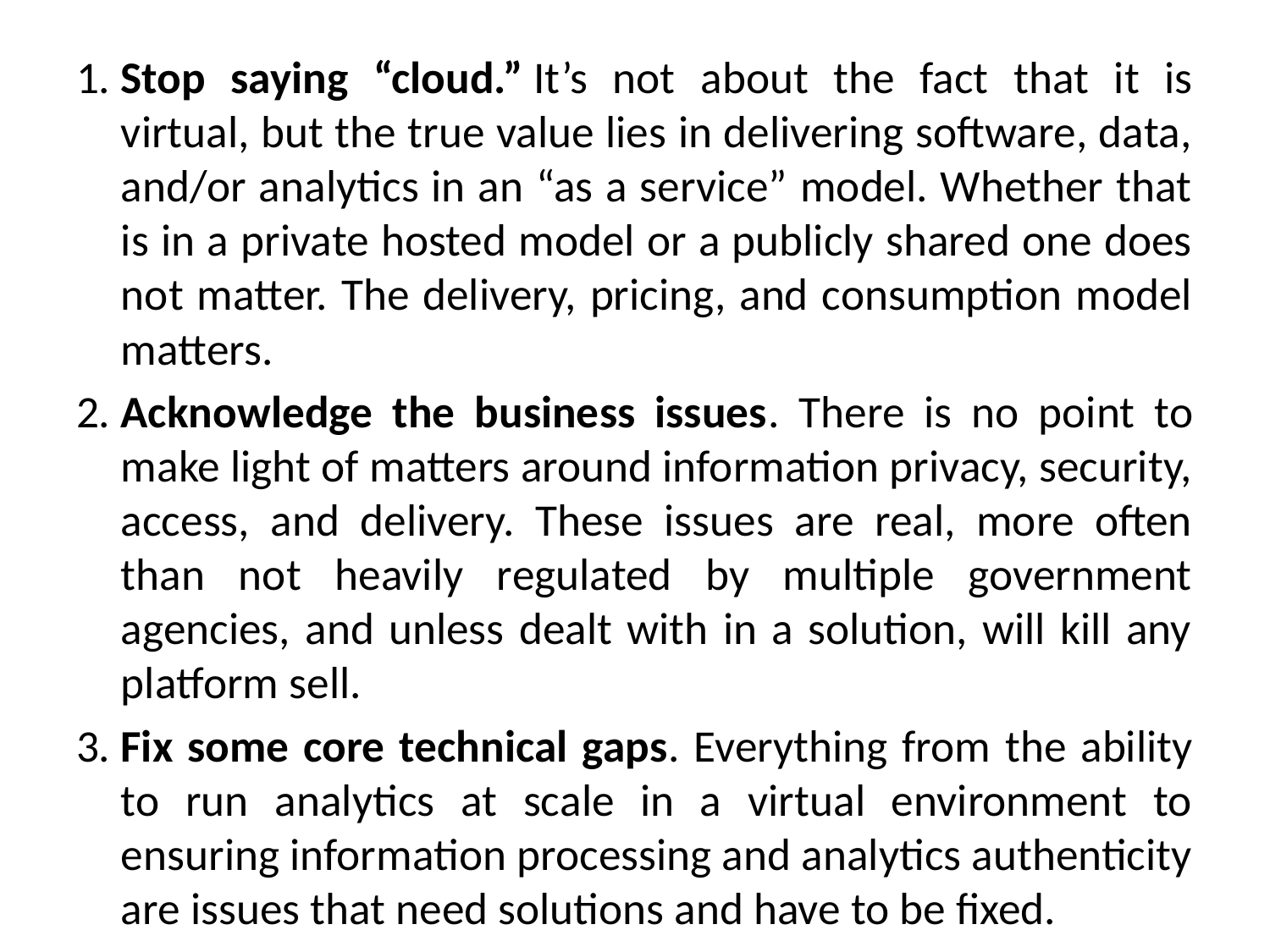

1. Stop saying “cloud.” It’s not about the fact that it is virtual, but the true value lies in delivering software, data, and/or analytics in an “as a service” model. Whether that is in a private hosted model or a publicly shared one does not matter. The delivery, pricing, and consumption model matters.
2. Acknowledge the business issues. There is no point to make light of matters around information privacy, security, access, and delivery. These issues are real, more often than not heavily regulated by multiple government agencies, and unless dealt with in a solution, will kill any platform sell.
3. Fix some core technical gaps. Everything from the ability to run analytics at scale in a virtual environment to ensuring information processing and analytics authenticity are issues that need solutions and have to be fixed.